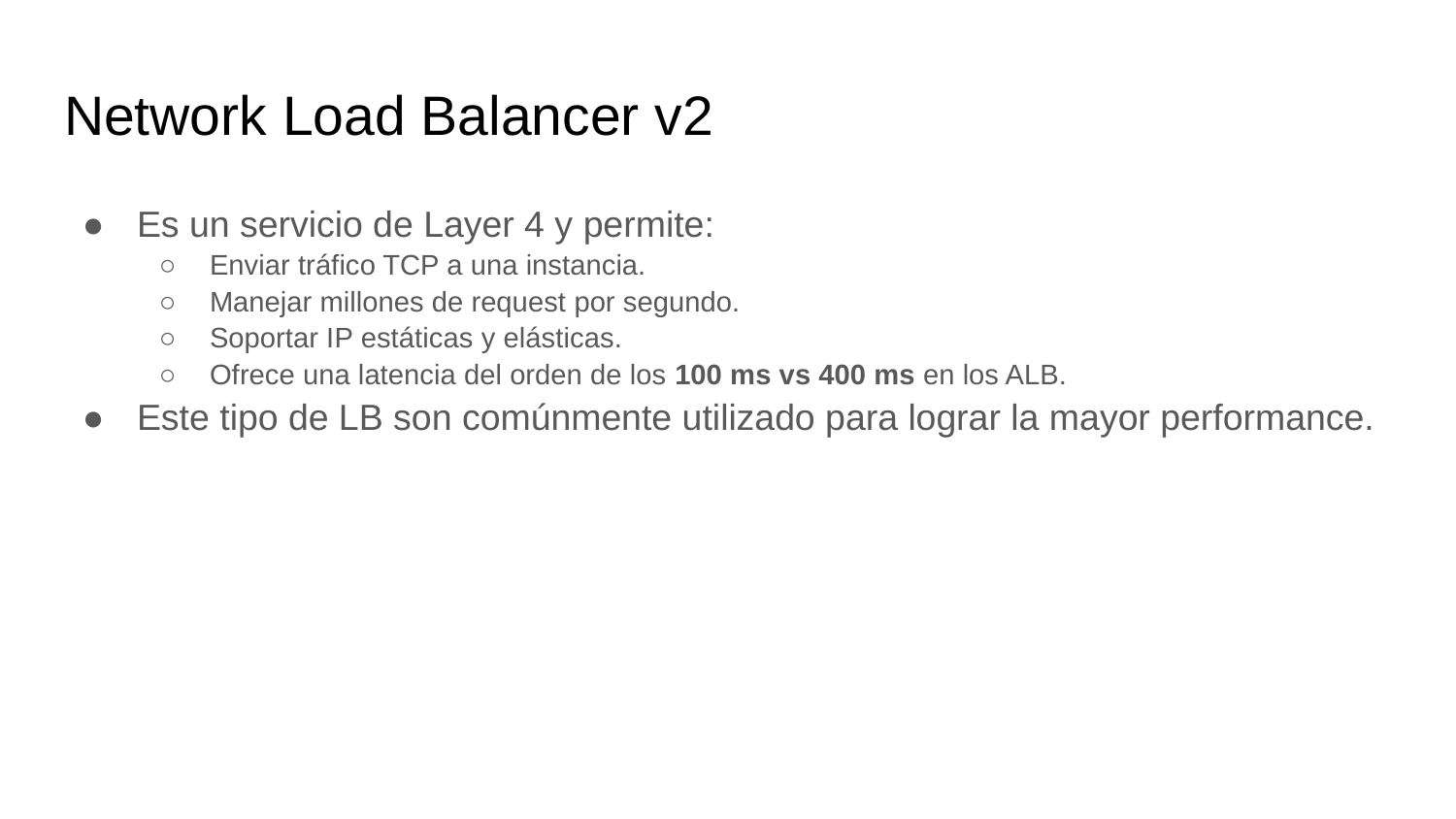

# Network Load Balancer v2
Es un servicio de Layer 4 y permite:
Enviar tráfico TCP a una instancia.
Manejar millones de request por segundo.
Soportar IP estáticas y elásticas.
Ofrece una latencia del orden de los 100 ms vs 400 ms en los ALB.
Este tipo de LB son comúnmente utilizado para lograr la mayor performance.